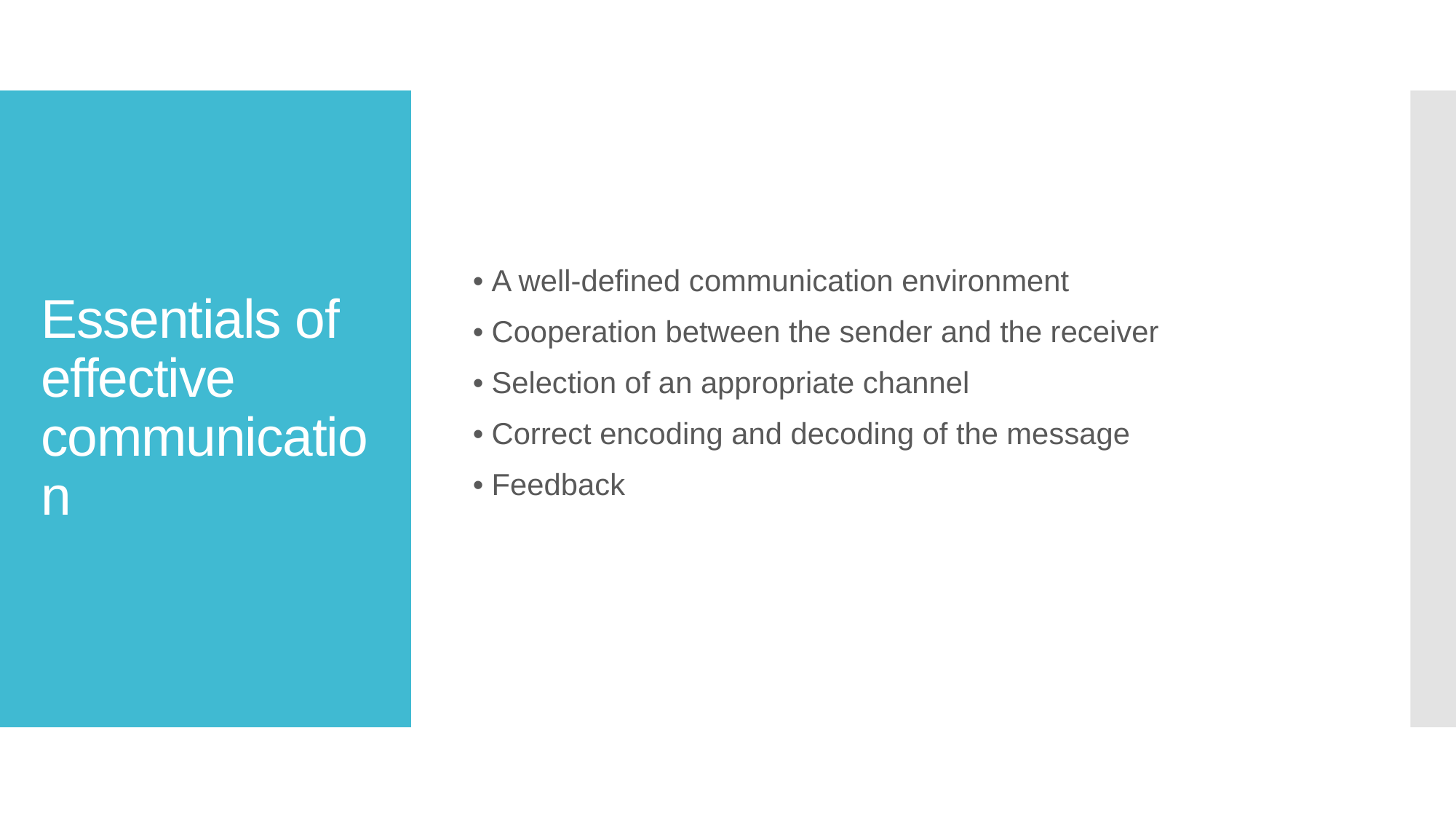

• A well-defined communication environment
• Cooperation between the sender and the receiver
• Selection of an appropriate channel
• Correct encoding and decoding of the message
• Feedback

# Essentials of effective communication